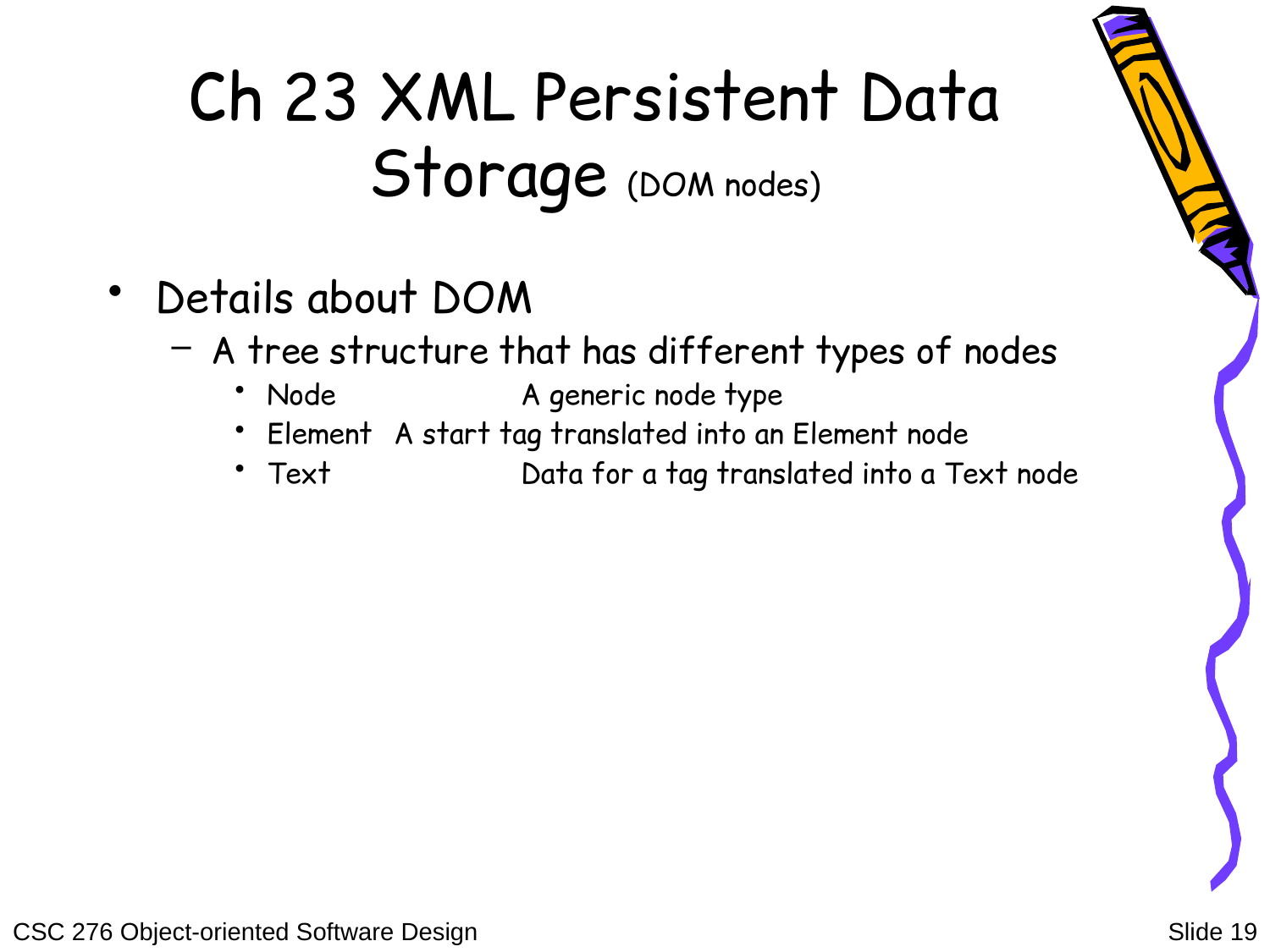

# Ch 23 XML Persistent Data Storage (DOM nodes)
Details about DOM
A tree structure that has different types of nodes
Node		A generic node type
Element	A start tag translated into an Element node
Text		Data for a tag translated into a Text node